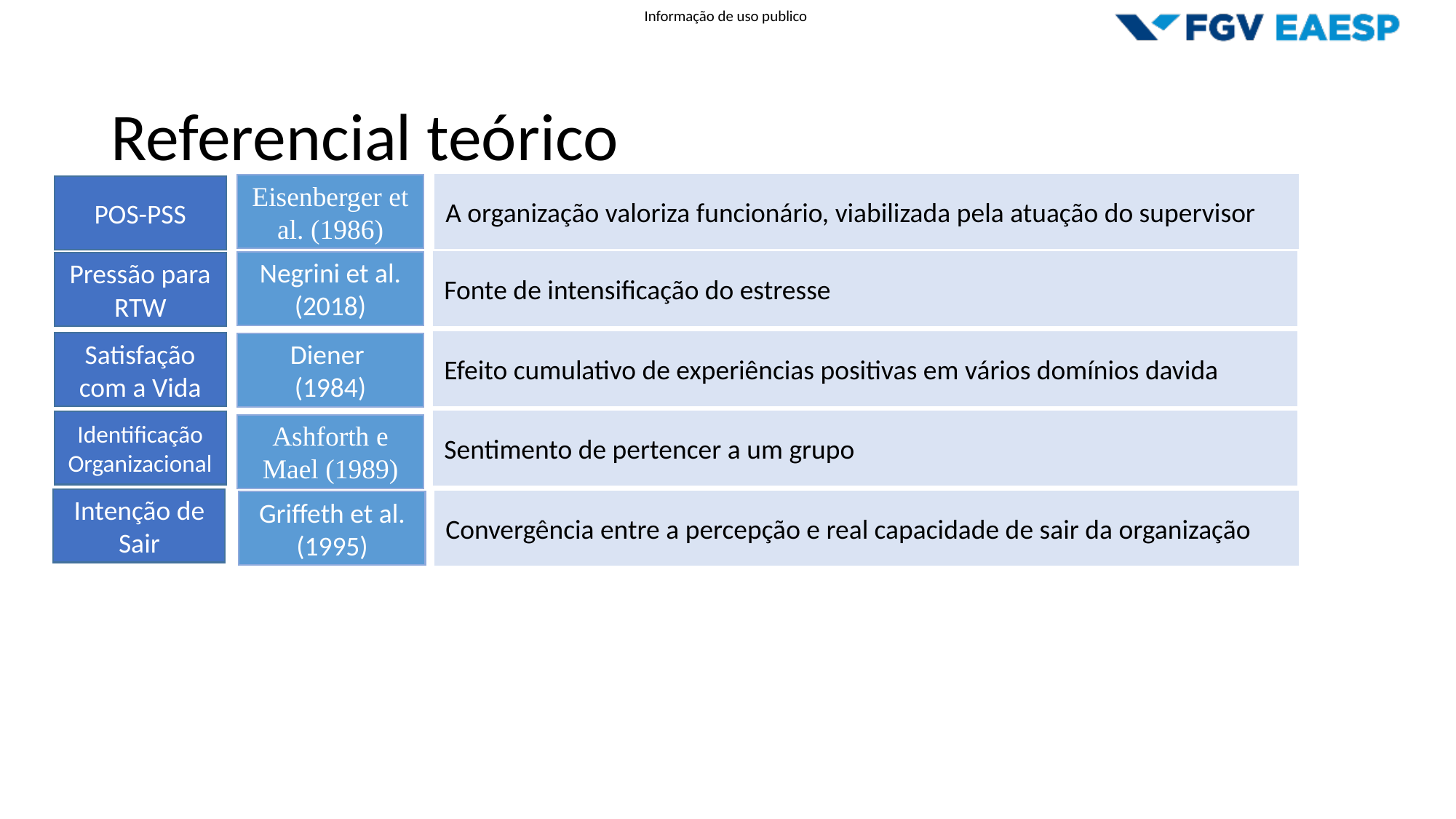

# Referencial teórico
Eisenberger et al. (1986)
A organização valoriza funcionário, viabilizada pela atuação do supervisor
POS-PSS
Negrini et al. (2018)
Fonte de intensificação do estresse
Pressão para RTW
Efeito cumulativo de experiências positivas em vários domínios davida
Satisfação com a Vida
Diener
(1984)

Identificação Organizacional
Sentimento de pertencer a um grupo
Ashforth e Mael (1989)
Intenção de Sair
Griffeth et al. (1995)
Convergência entre a percepção e real capacidade de sair da organização